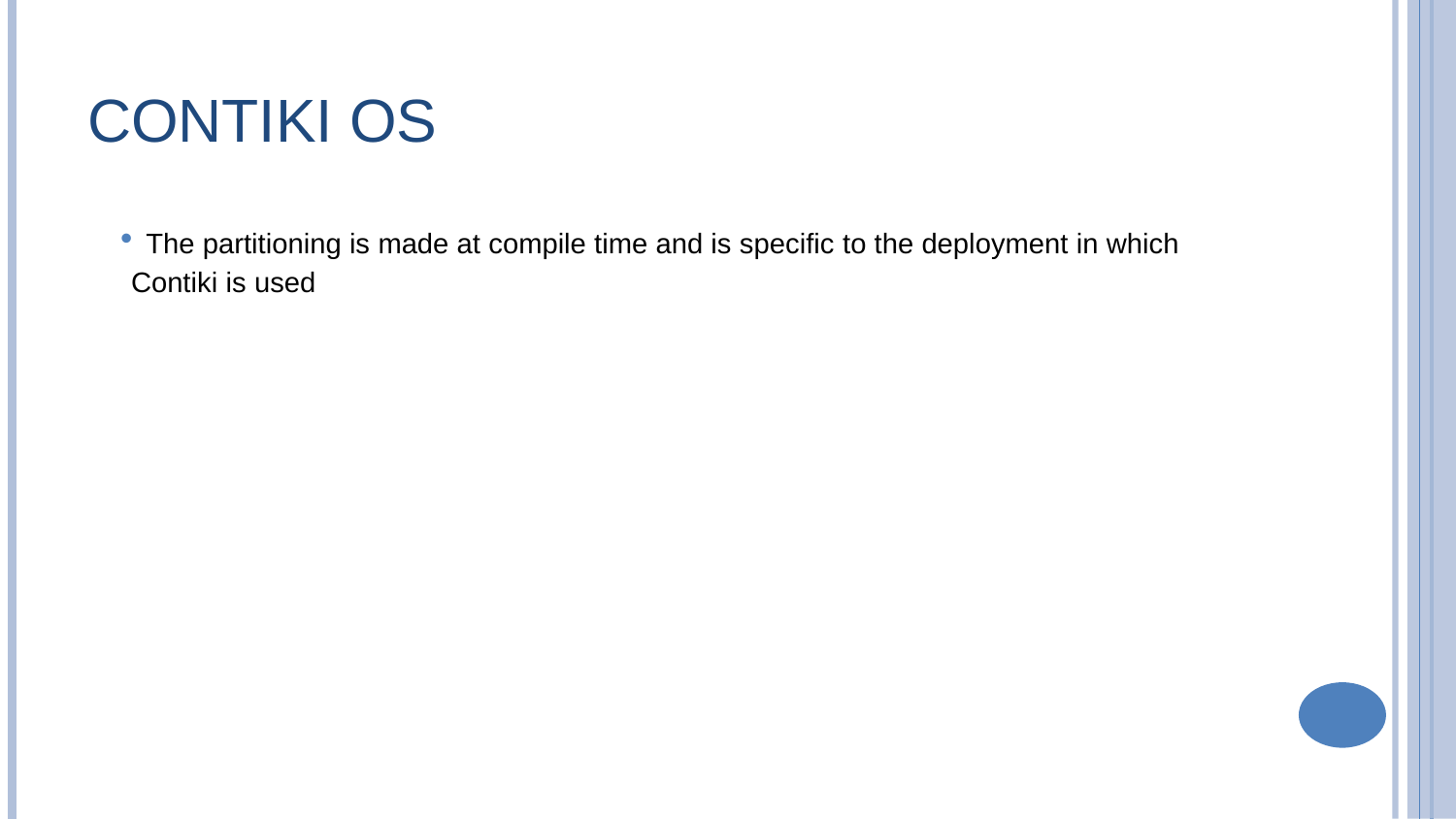

# Contiki OS
 The partitioning is made at compile time and is specific to the deployment in which Contiki is used